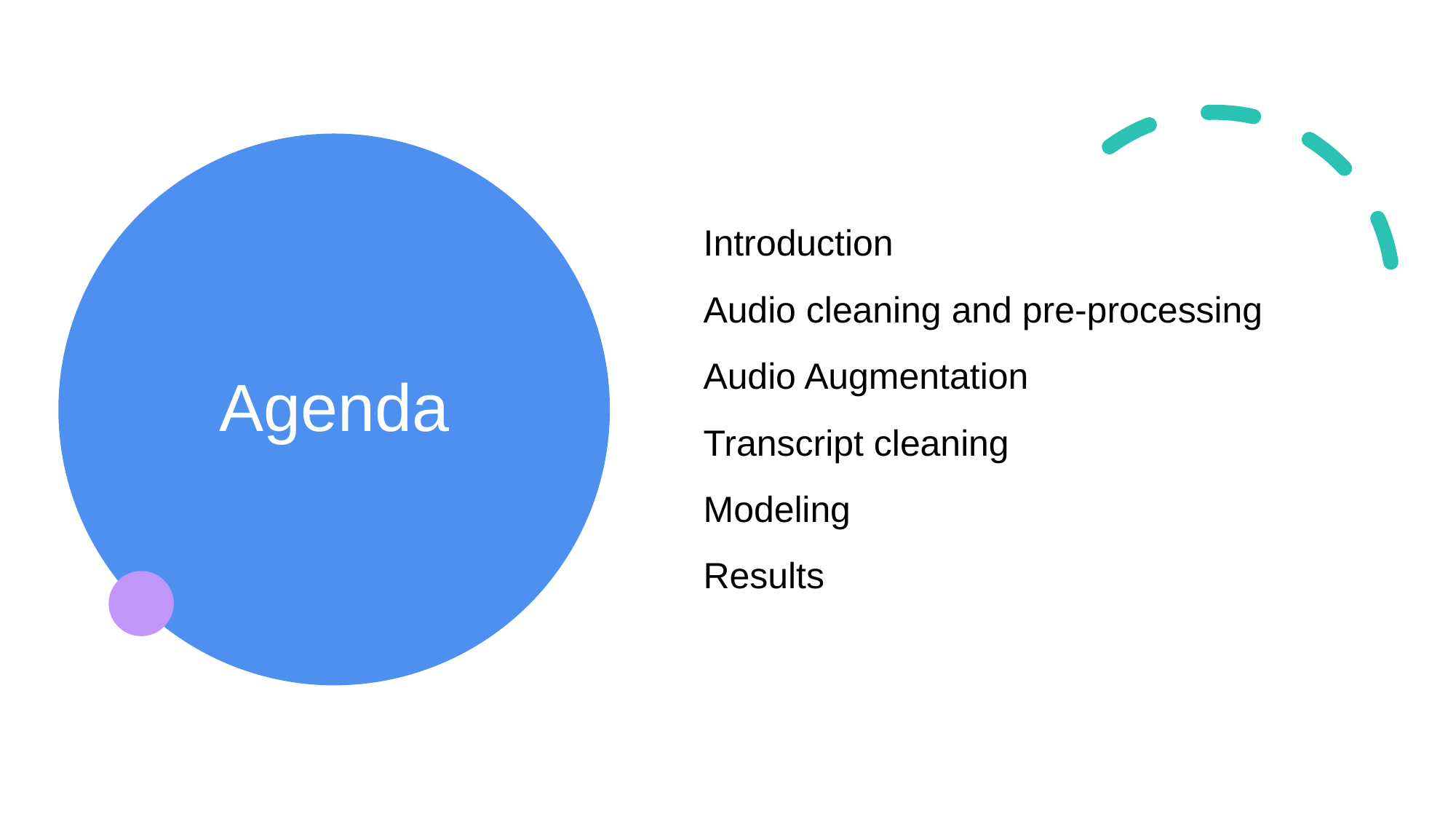

Introduction
Audio cleaning and pre-processing
Audio Augmentation
Transcript cleaning
Modeling
Results
# Agenda